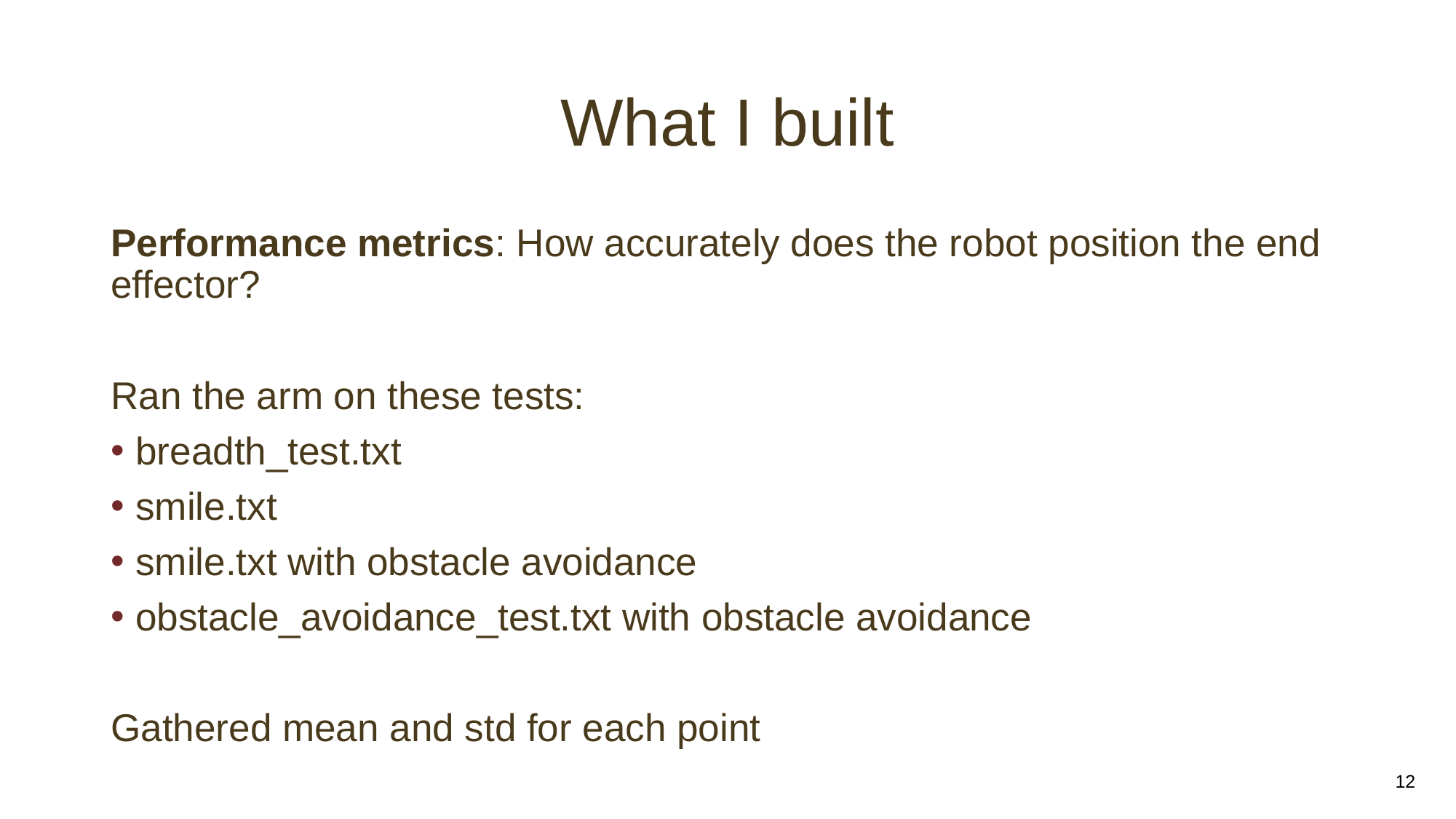

# What I built
Performance metrics: How accurately does the robot position the end effector?

Ran the arm on these tests:
breadth_test.txt
smile.txt
smile.txt with obstacle avoidance
obstacle_avoidance_test.txt with obstacle avoidance

Gathered mean and std for each point

12